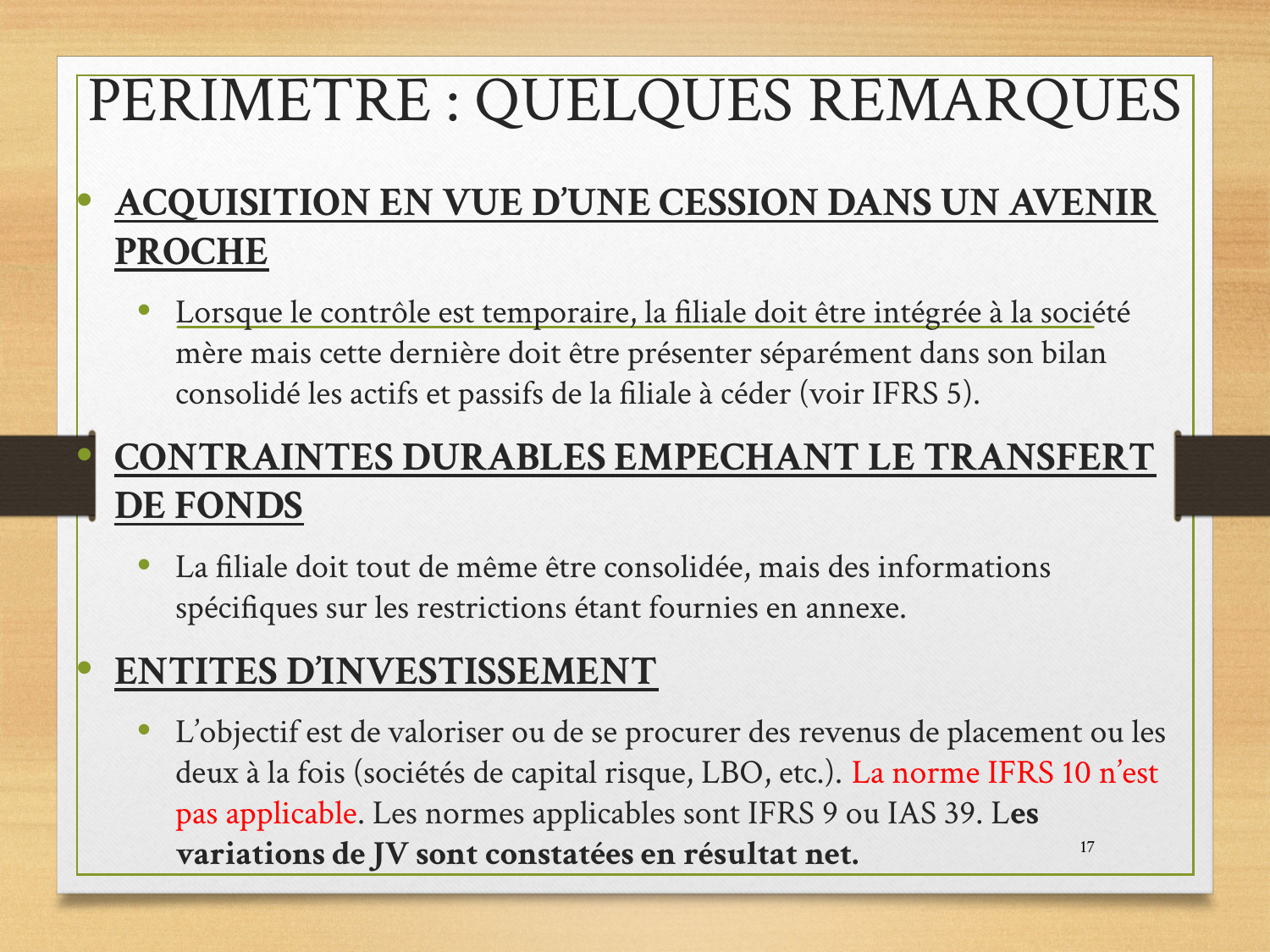

# PERIMETRE : QUELQUES REMARQUES
ACQUISITION EN VUE D’UNE CESSION DANS UN AVENIR PROCHE
Lorsque le contrôle est temporaire, la filiale doit être intégrée à la société mère mais cette dernière doit être présenter séparément dans son bilan consolidé les actifs et passifs de la filiale à céder (voir IFRS 5).
CONTRAINTES DURABLES EMPECHANT LE TRANSFERT DE FONDS
La filiale doit tout de même être consolidée, mais des informations spécifiques sur les restrictions étant fournies en annexe.
ENTITES D’INVESTISSEMENT
L’objectif est de valoriser ou de se procurer des revenus de placement ou les deux à la fois (sociétés de capital risque, LBO, etc.). La norme IFRS 10 n’est pas applicable. Les normes applicables sont IFRS 9 ou IAS 39. Les variations de JV sont constatées en résultat net.
17